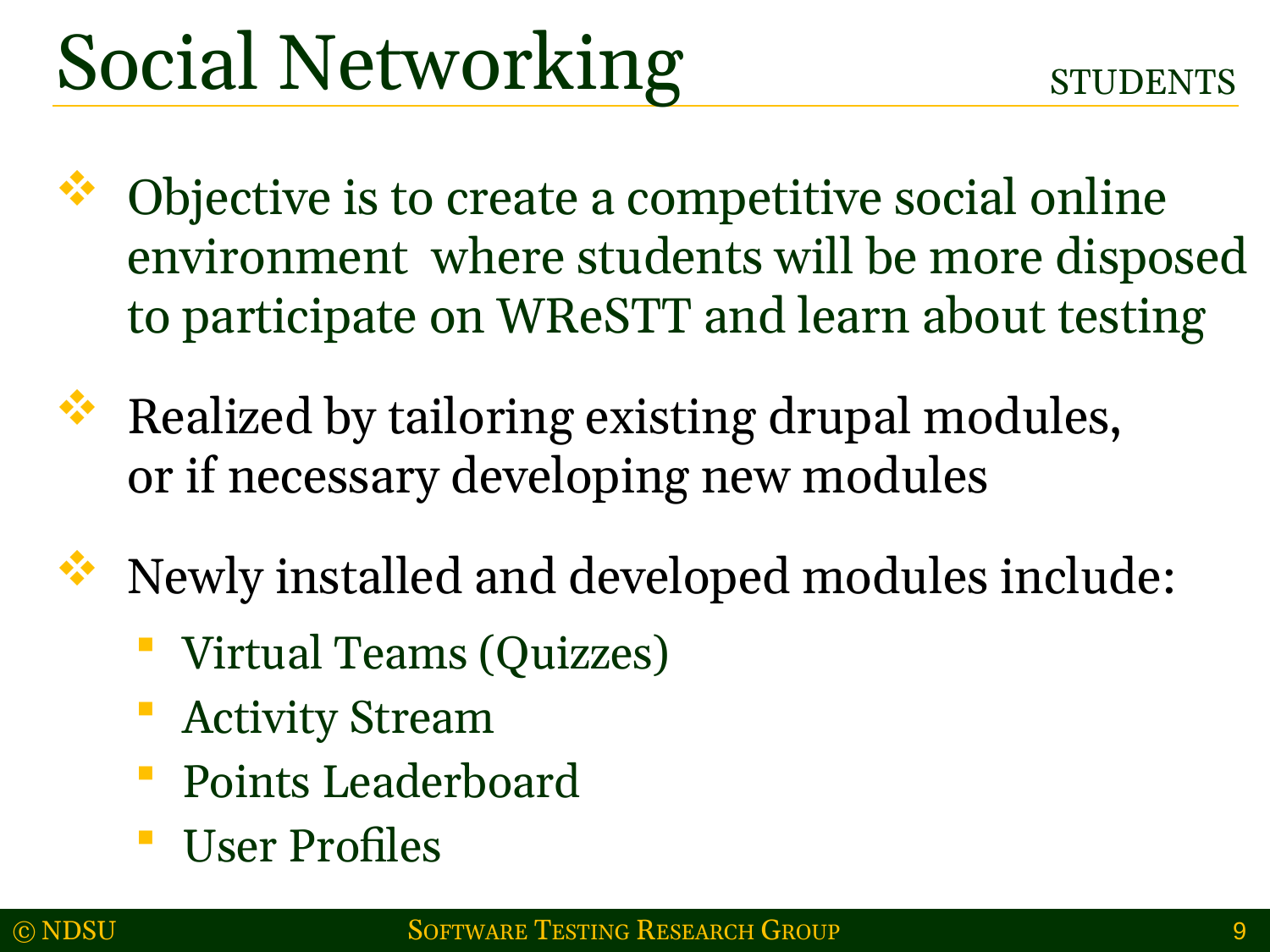

# Social Networking
STUDENTS
Objective is to create a competitive social online environment  where students will be more disposed to participate on WReSTT and learn about testing
Realized by tailoring existing drupal modules,
or if necessary developing new modules
Newly installed and developed modules include:
Virtual Teams (Quizzes)
Activity Stream
Points Leaderboard
User Profiles
9